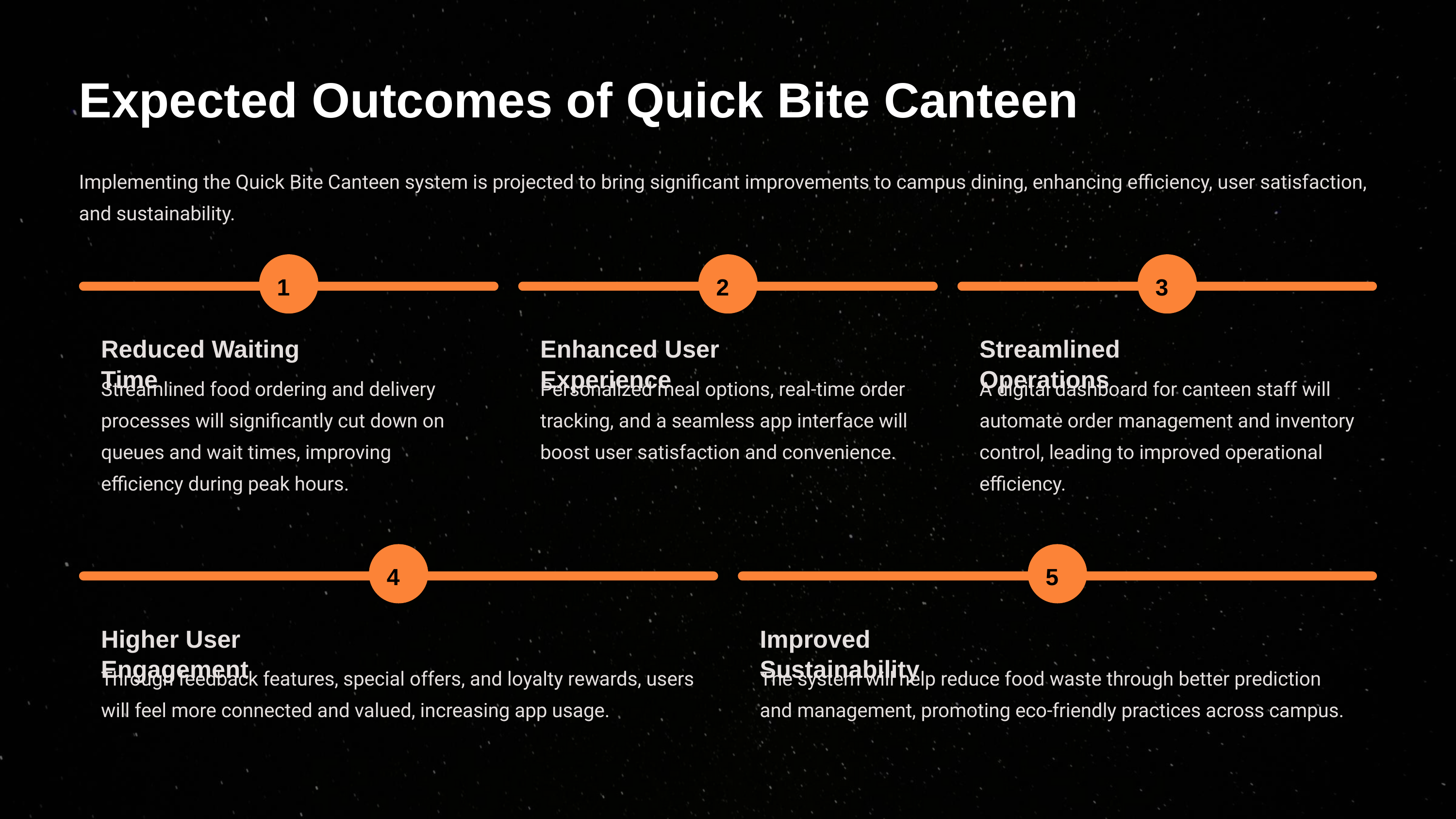

Expected Outcomes of Quick Bite Canteen
Implementing the Quick Bite Canteen system is projected to bring significant improvements to campus dining, enhancing efficiency, user satisfaction, and sustainability.

1
2
3

Reduced Waiting Time
Enhanced User Experience
Streamlined Operations
Streamlined food ordering and delivery processes will significantly cut down on queues and wait times, improving efficiency during peak hours.
Personalized meal options, real-time order tracking, and a seamless app interface will boost user satisfaction and convenience.
A digital dashboard for canteen staff will automate order management and inventory control, leading to improved operational efficiency.

4
5

Higher User Engagement
Improved Sustainability
Through feedback features, special offers, and loyalty rewards, users will feel more connected and valued, increasing app usage.
The system will help reduce food waste through better prediction and management, promoting eco-friendly practices across campus.